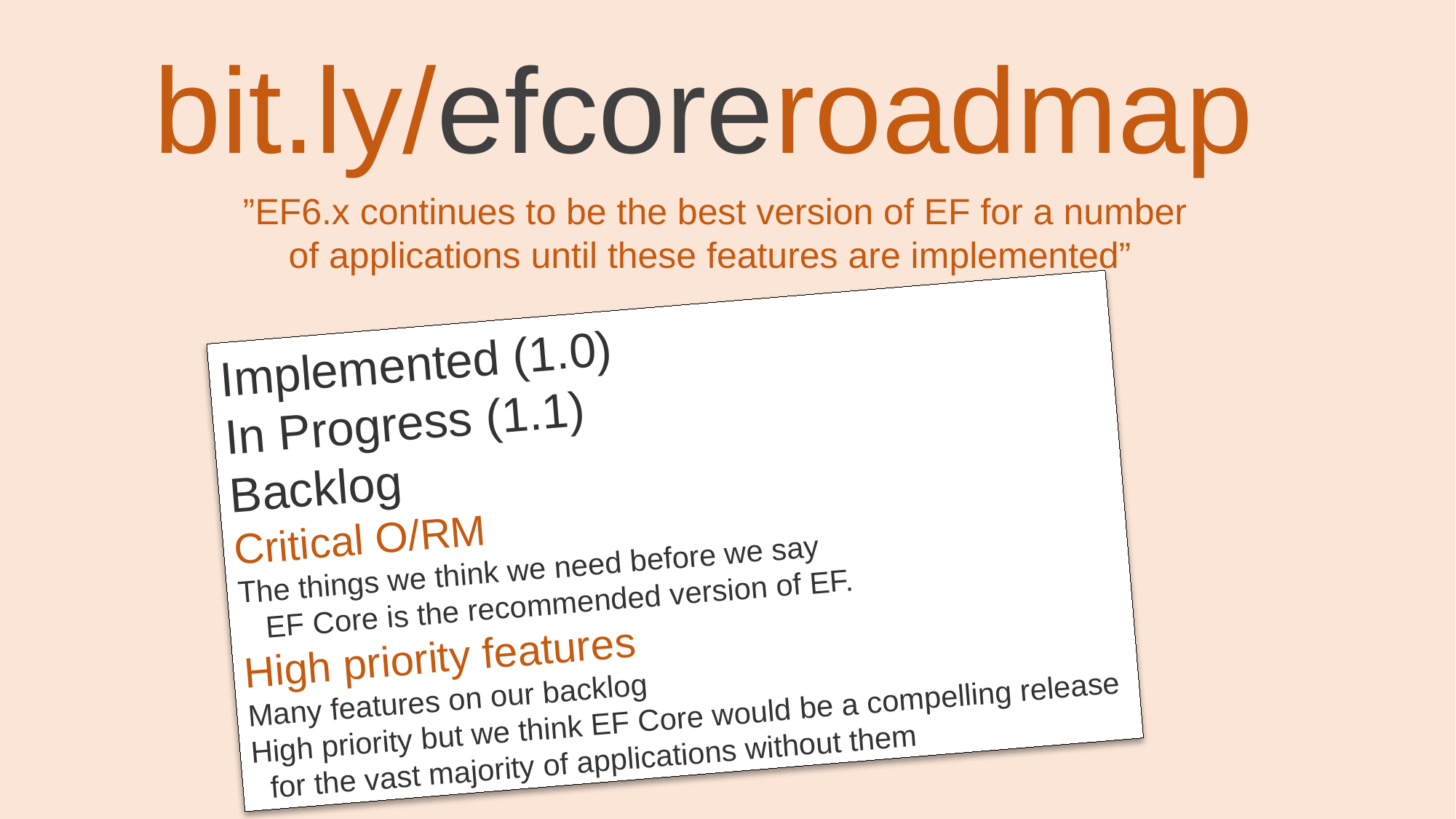

bit.ly/efcoreroadmap
 ”EF6.x continues to be the best version of EF for a number of applications until these features are implemented”
Implemented (1.0)
In Progress (1.1)
Backlog
Critical O/RM
The things we think we need before we say
   EF Core is the recommended version of EF.
High priority features
Many features on our backlog
High priority but we think EF Core would be a compelling release
  for the vast majority of applications without them